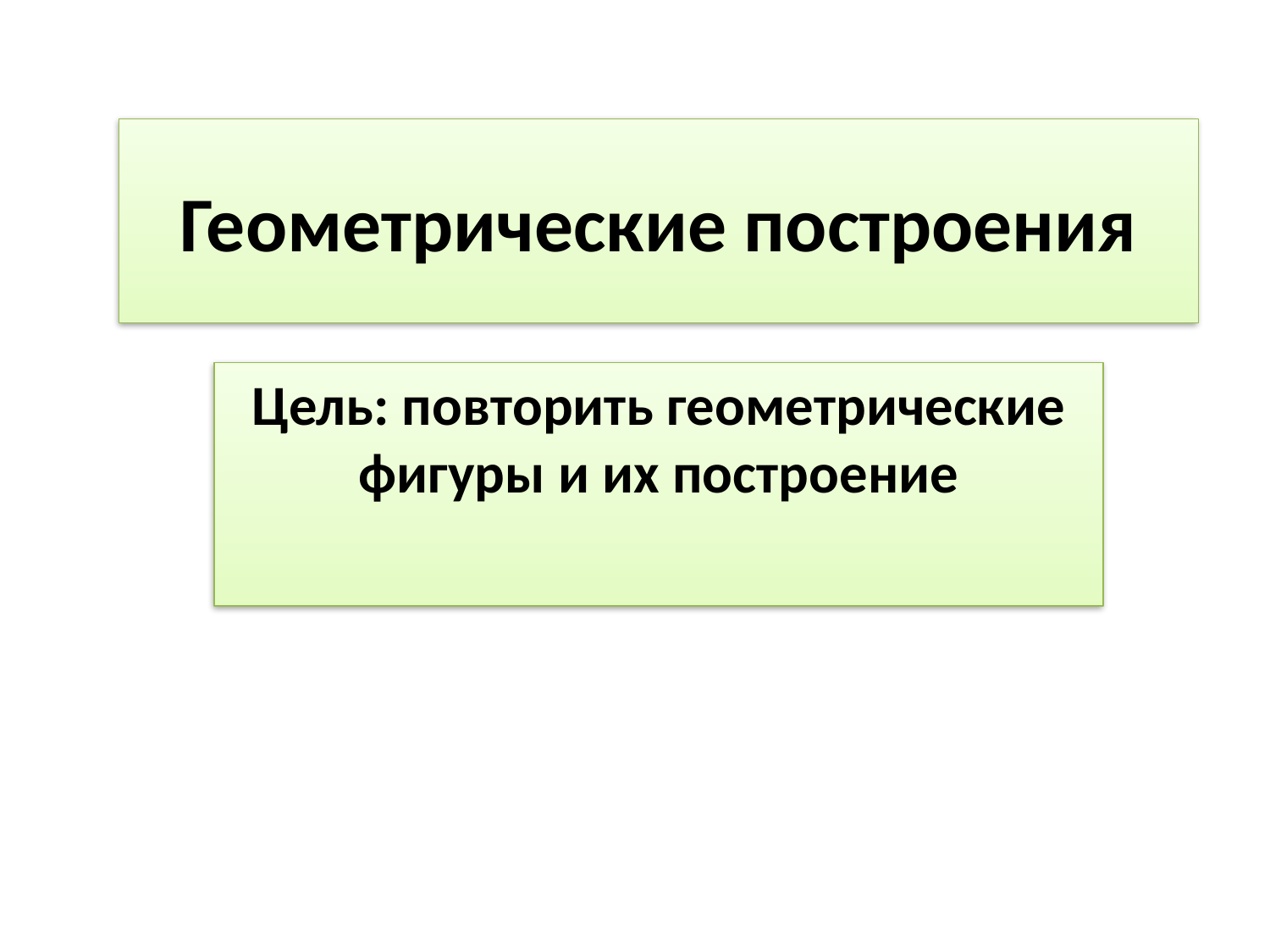

# Геометрические построения
Цель: повторить геометрические фигуры и их построение